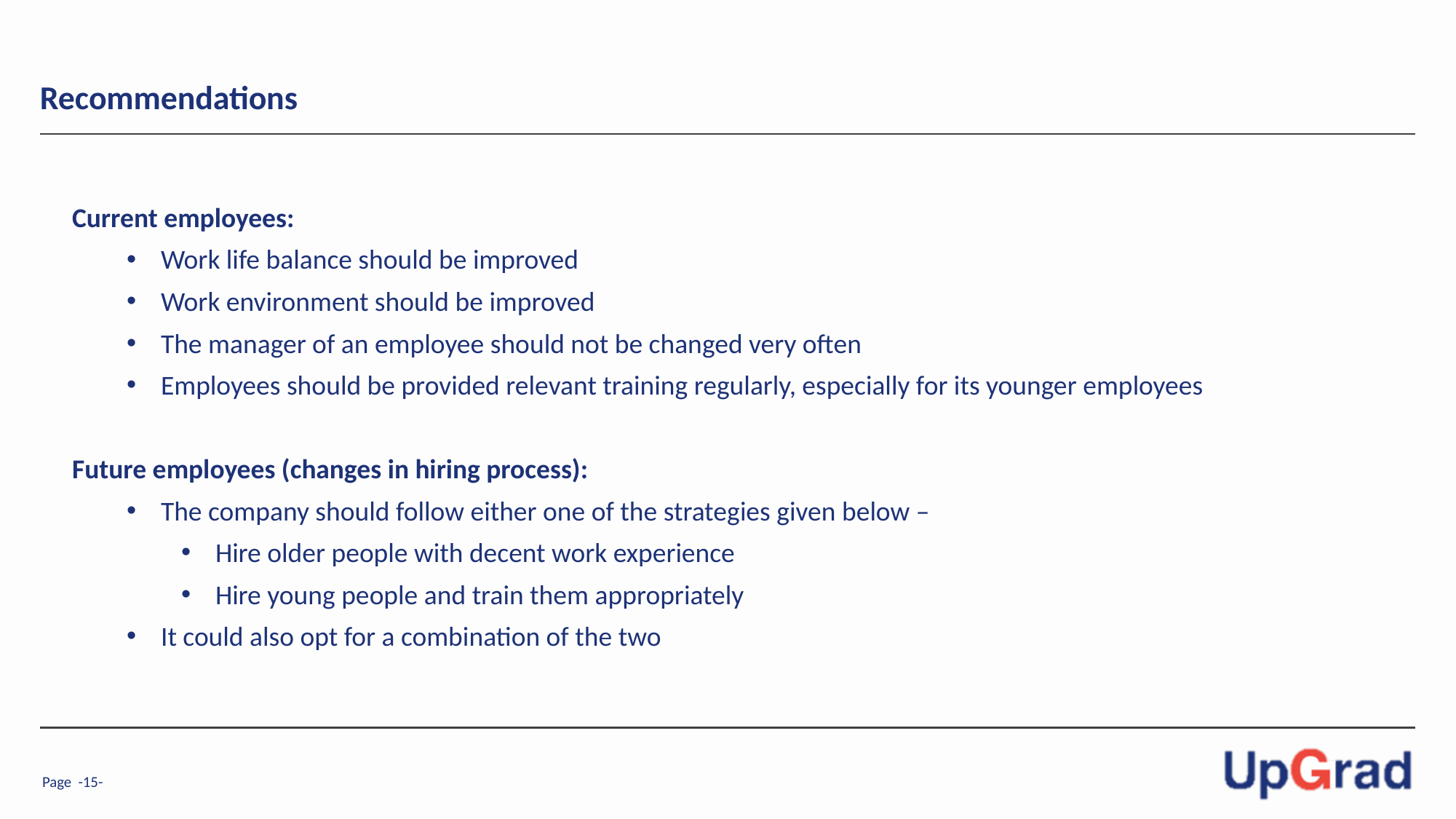

# Recommendations
Current employees:
Work life balance should be improved
Work environment should be improved
The manager of an employee should not be changed very often
Employees should be provided relevant training regularly, especially for its younger employees

Future employees (changes in hiring process):
The company should follow either one of the strategies given below –
Hire older people with decent work experience
Hire young people and train them appropriately
It could also opt for a combination of the two